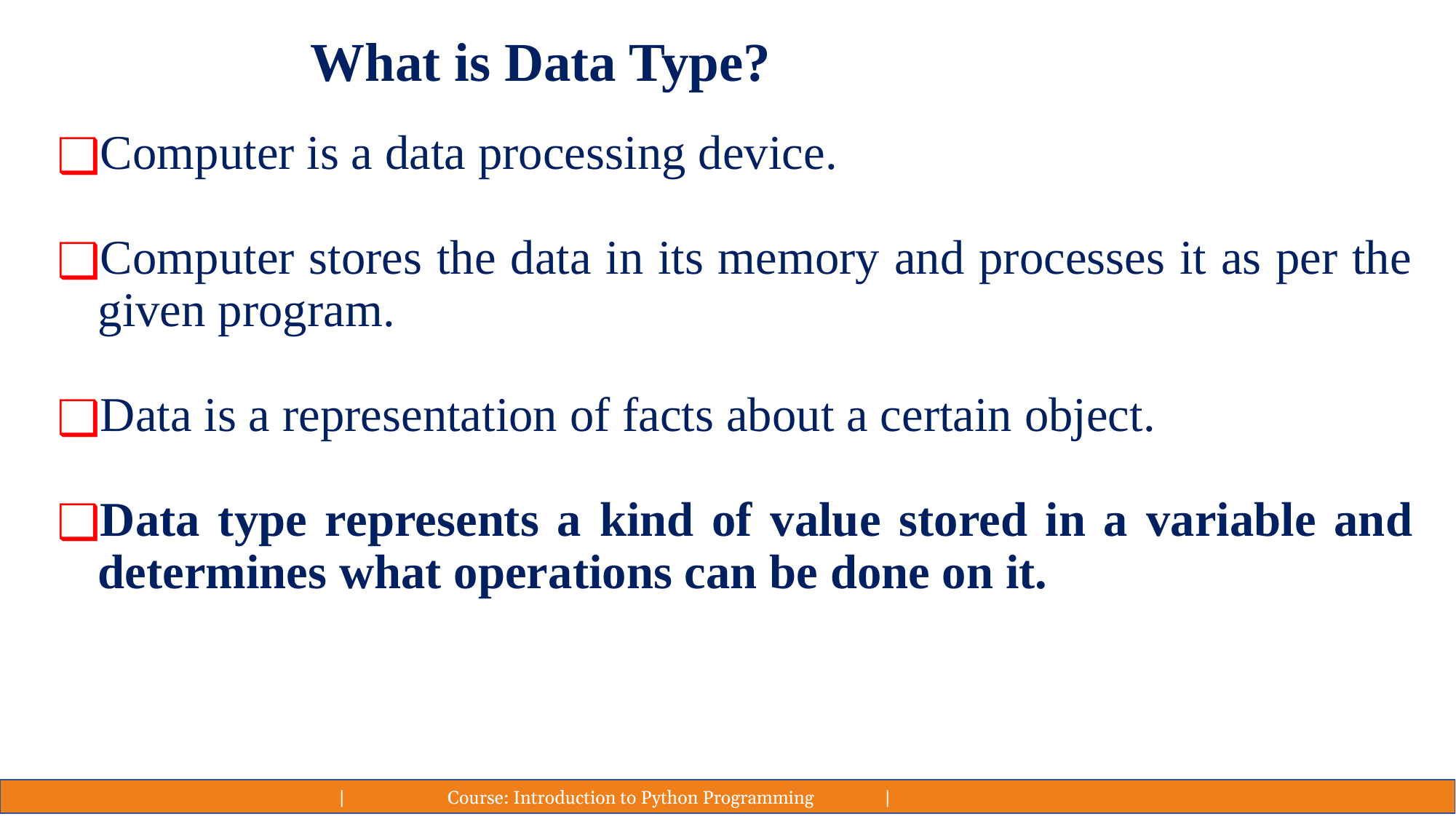

# What is Data Type?
Computer is a data processing device.

Computer stores the data in its memory and processes it as per the given program.

Data is a representation of facts about a certain object.

Data type represents a kind of value stored in a variable and determines what operations can be done on it.